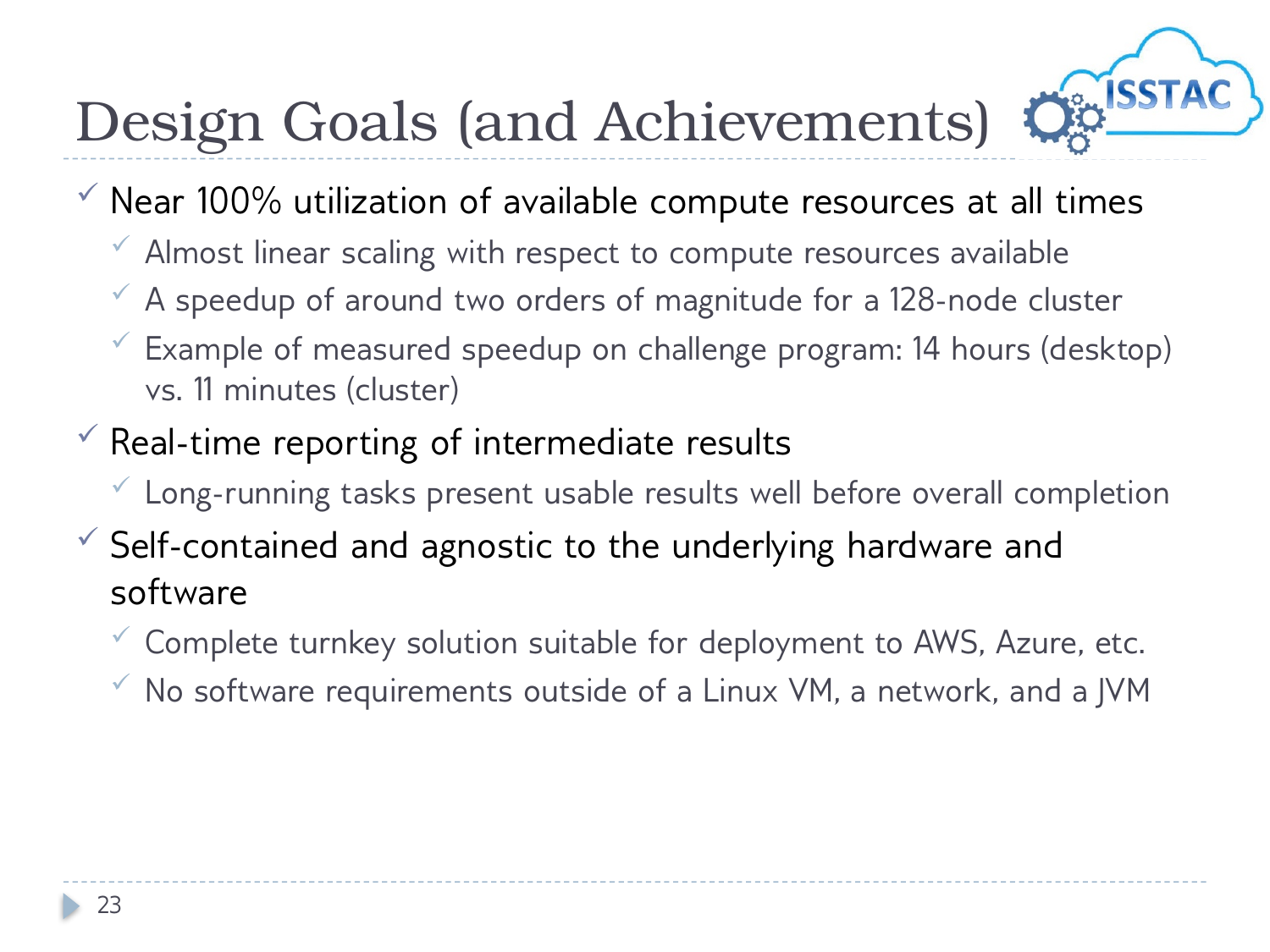

# Design Goals (and Achievements)
Near 100% utilization of available compute resources at all times
Almost linear scaling with respect to compute resources available
A speedup of around two orders of magnitude for a 128-node cluster
Example of measured speedup on challenge program: 14 hours (desktop) vs. 11 minutes (cluster)
Real-time reporting of intermediate results
Long-running tasks present usable results well before overall completion
Self-contained and agnostic to the underlying hardware and software
Complete turnkey solution suitable for deployment to AWS, Azure, etc.
No software requirements outside of a Linux VM, a network, and a JVM
23